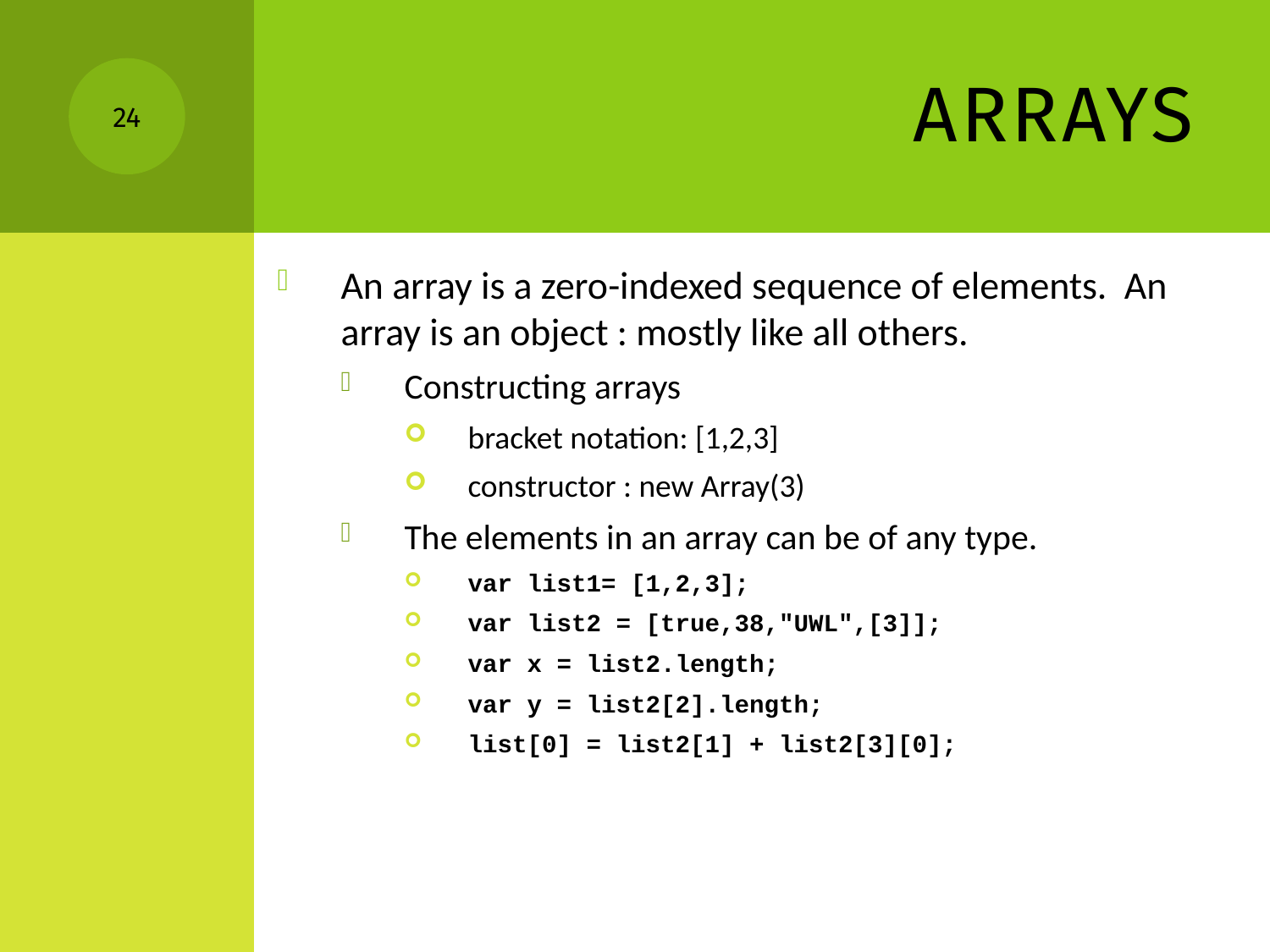

# Arrays
24
An array is a zero-indexed sequence of elements.  An array is an object : mostly like all others.
Constructing arrays
bracket notation: [1,2,3]
constructor : new Array(3)
The elements in an array can be of any type.
var list1= [1,2,3];
var list2 = [true,38,"UWL",[3]];
var x = list2.length;
var y = list2[2].length;
list[0] = list2[1] + list2[3][0];